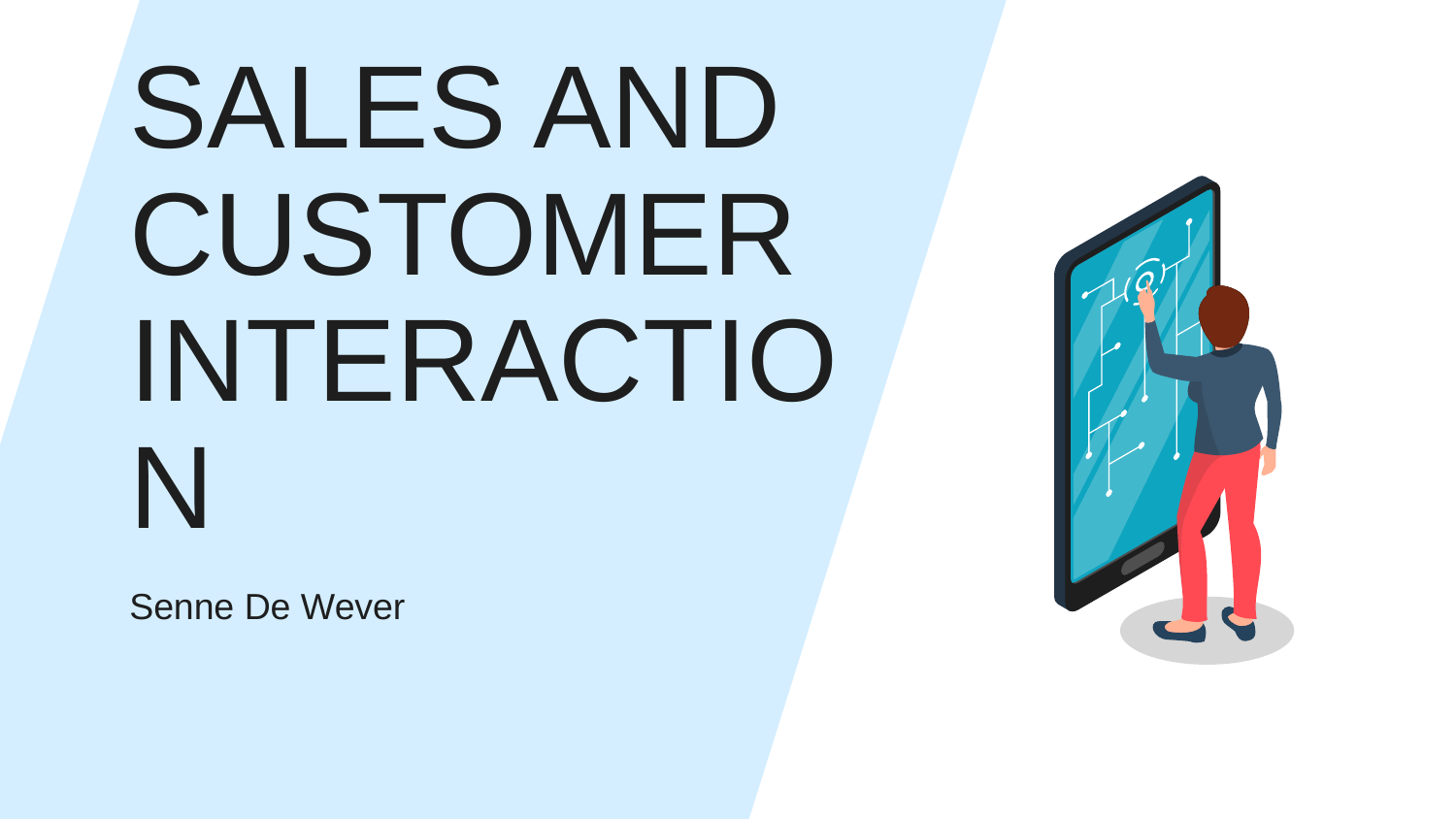

# SALES AND CUSTOMER INTERACTION
Senne De Wever